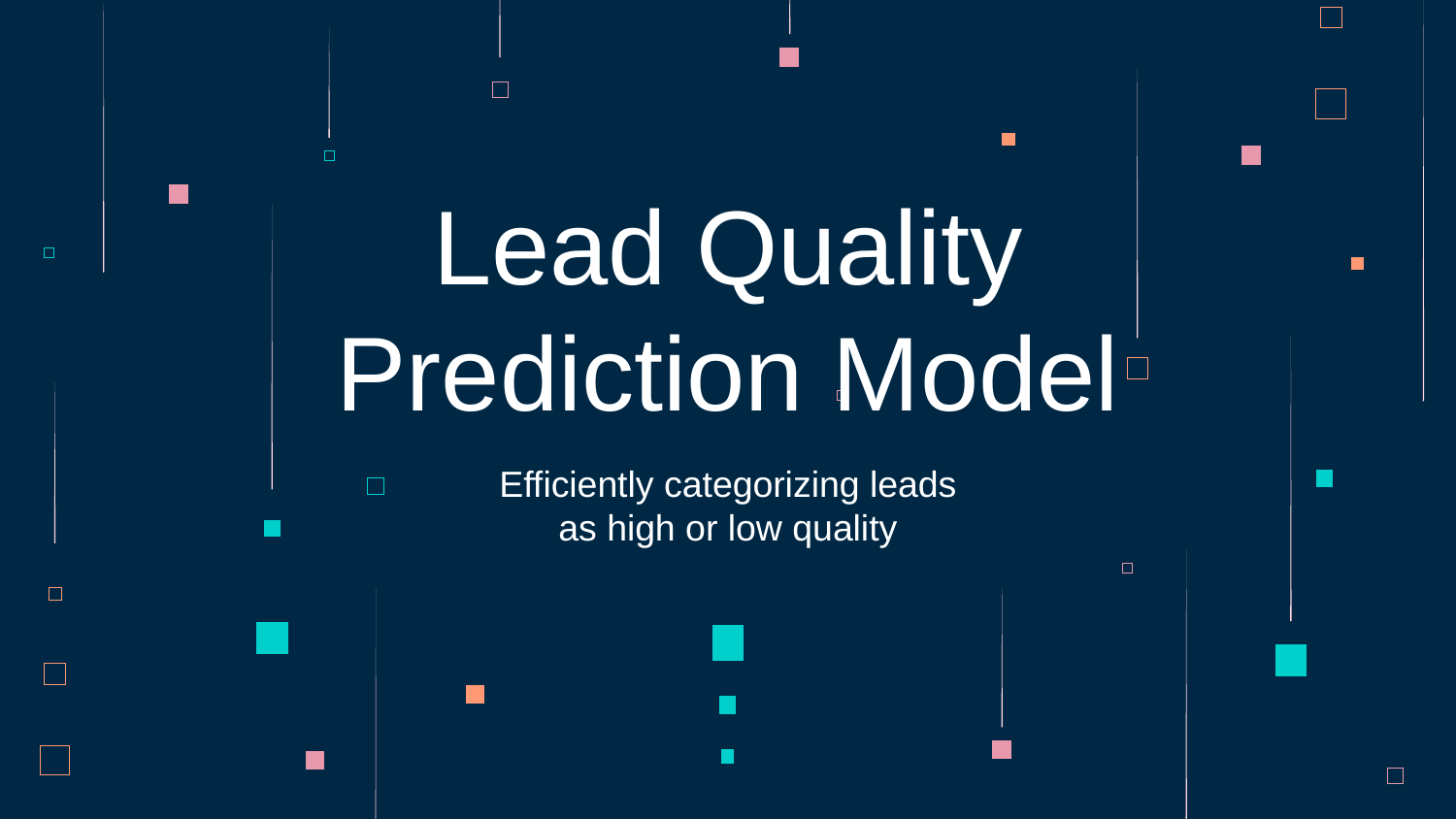

# Lead Quality Prediction Model

Efficiently categorizing leads as high or low quality